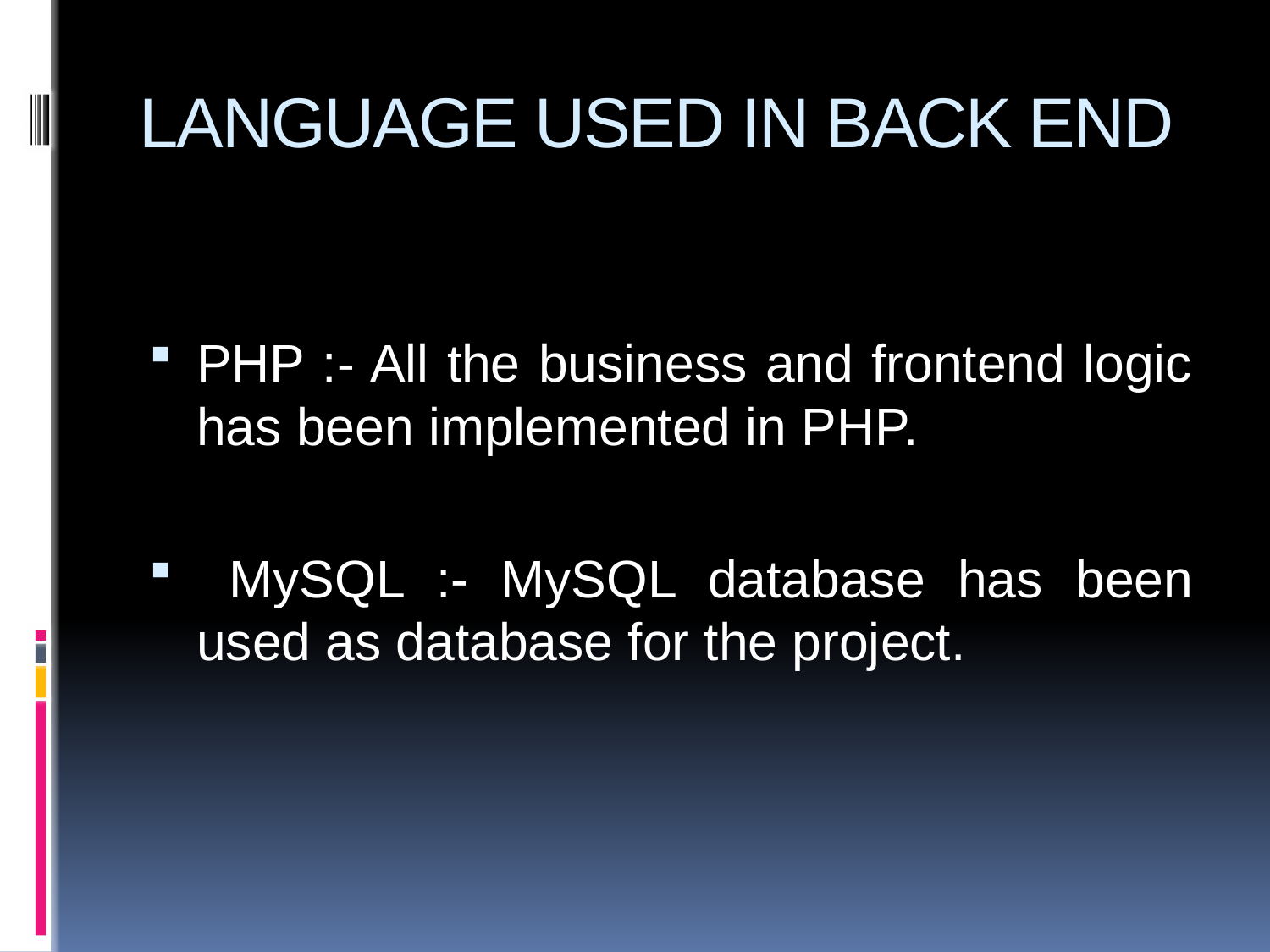

# LANGUAGE USED IN BACK END

PHP :- All the business and frontend logic has been implemented in PHP.

 MySQL :- MySQL database has been used as database for the project.